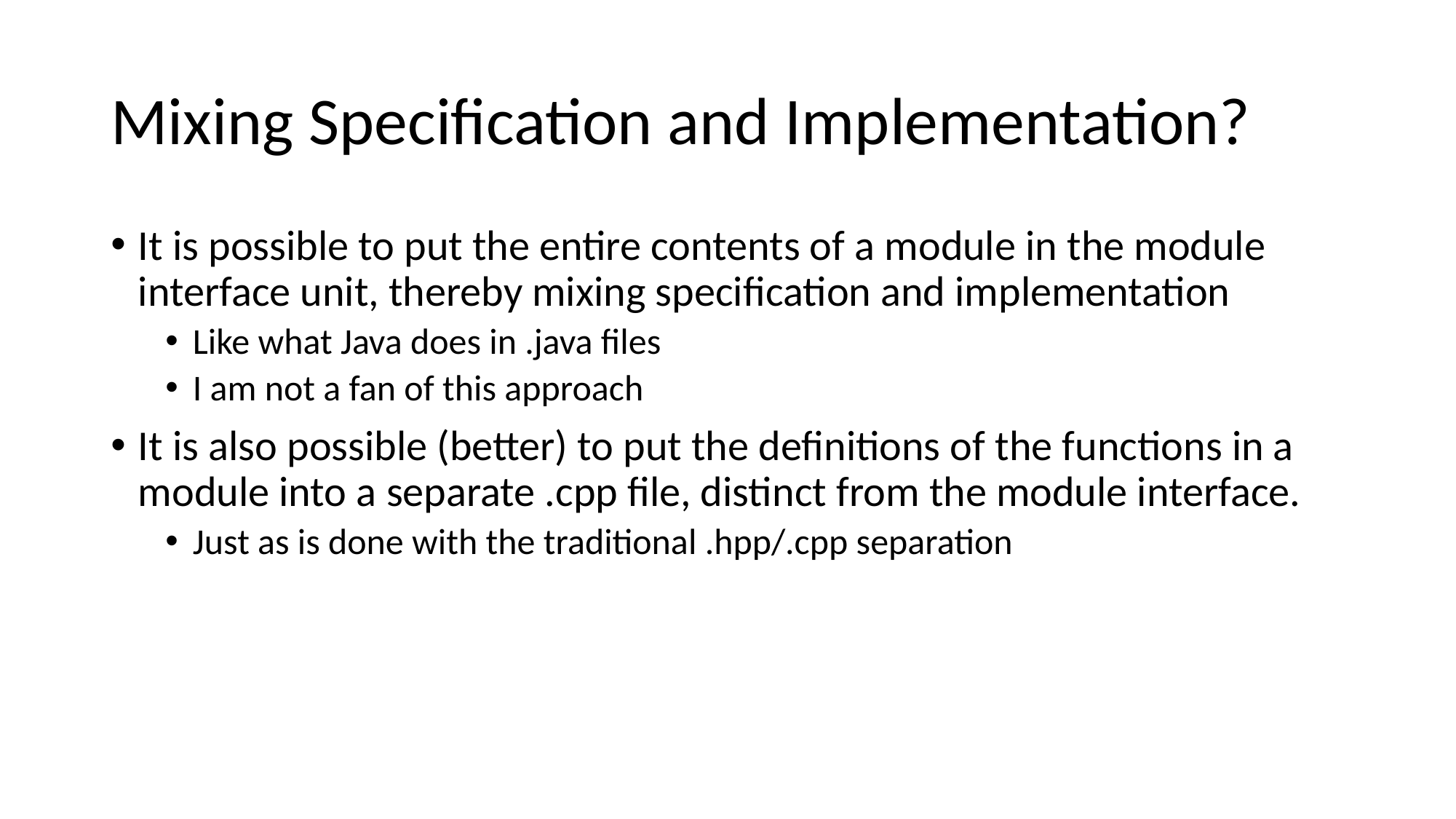

# Mixing Specification and Implementation?
It is possible to put the entire contents of a module in the module interface unit, thereby mixing specification and implementation
Like what Java does in .java files
I am not a fan of this approach
It is also possible (better) to put the definitions of the functions in a module into a separate .cpp file, distinct from the module interface.
Just as is done with the traditional .hpp/.cpp separation